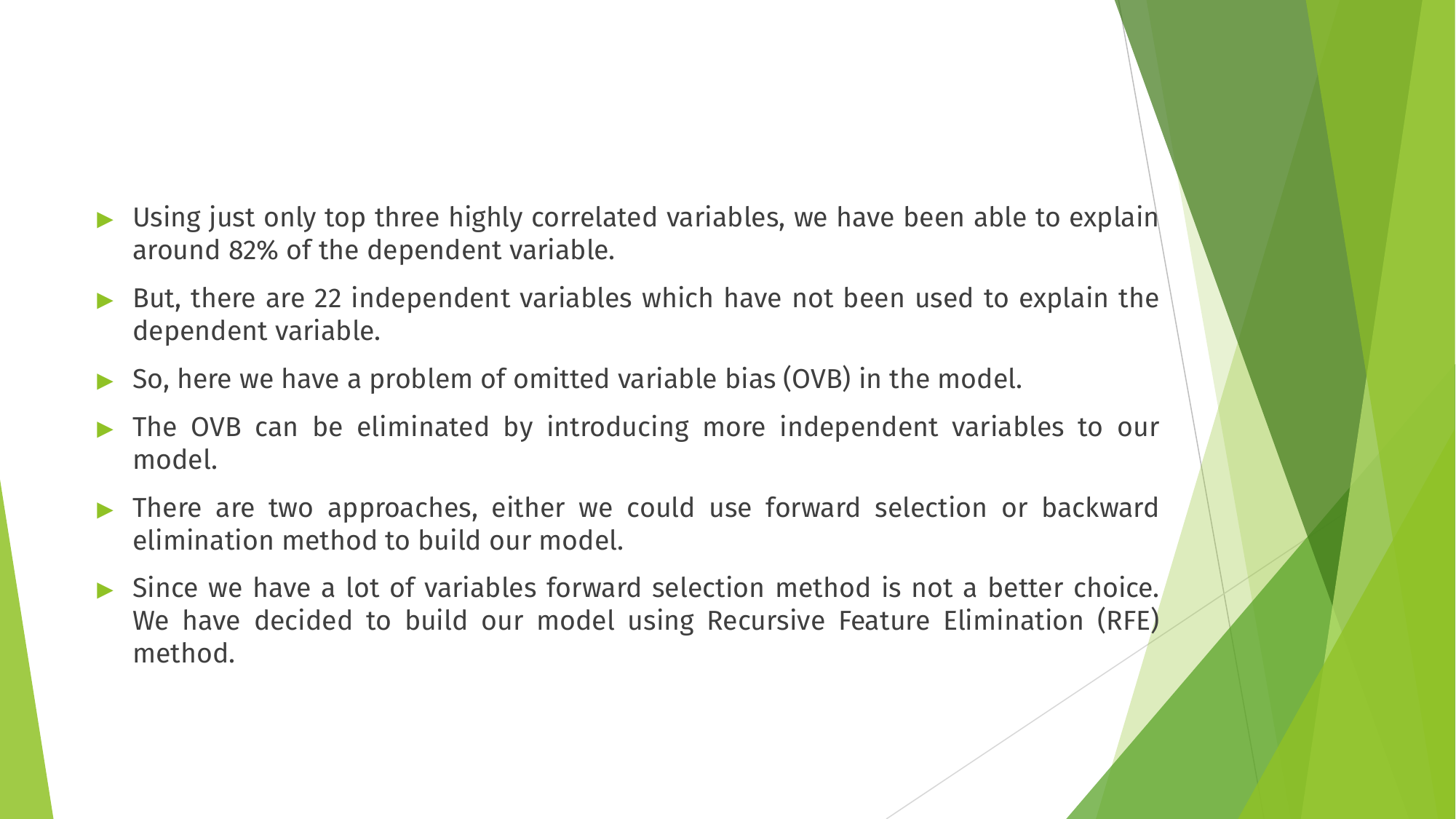

#
Using just only top three highly correlated variables, we have been able to explain around 82% of the dependent variable.
But, there are 22 independent variables which have not been used to explain the dependent variable.
So, here we have a problem of omitted variable bias (OVB) in the model.
The OVB can be eliminated by introducing more independent variables to our model.
There are two approaches, either we could use forward selection or backward elimination method to build our model.
Since we have a lot of variables forward selection method is not a better choice. We have decided to build our model using Recursive Feature Elimination (RFE) method.